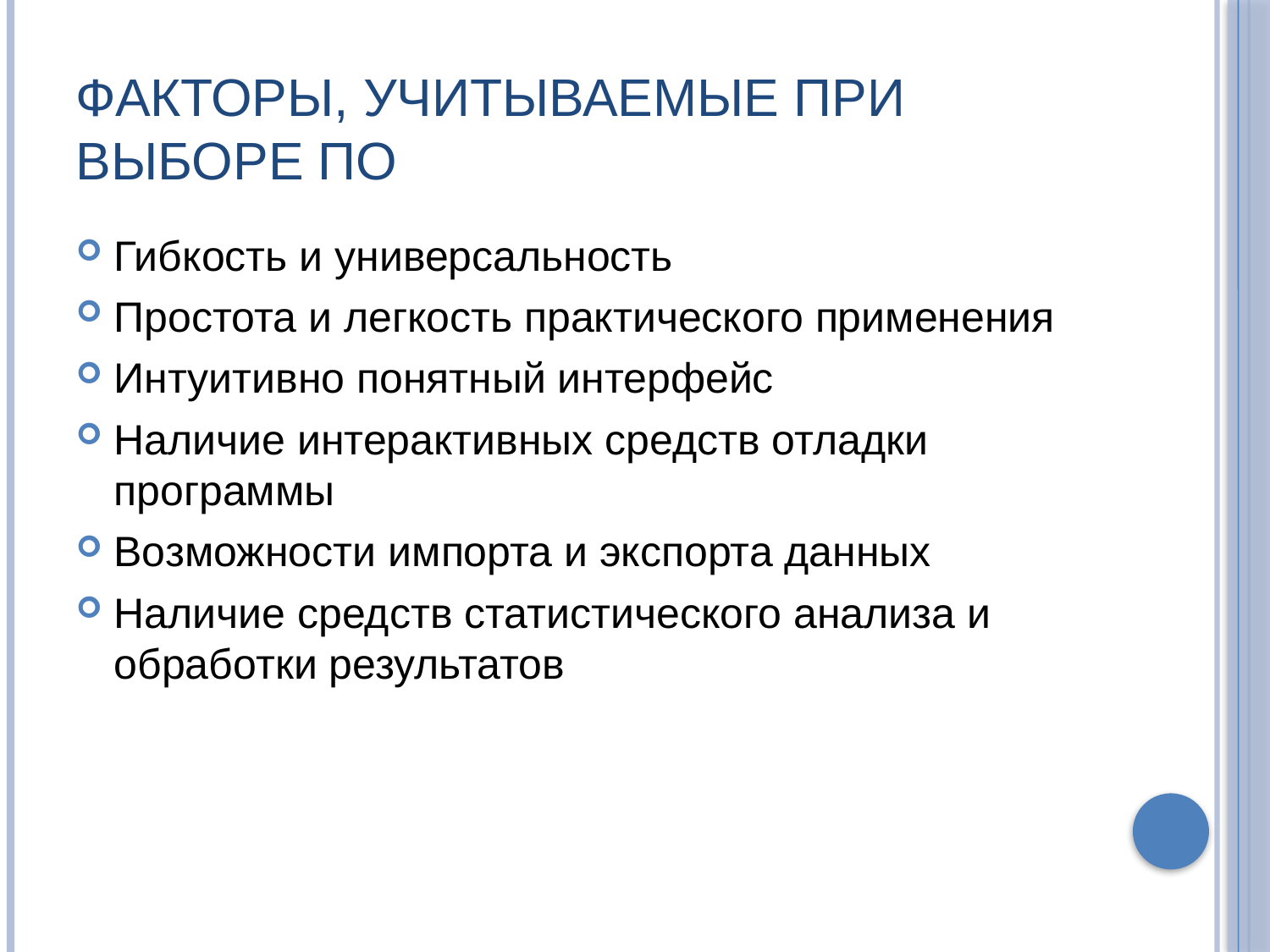

# Факторы, учитываемые при выборе ПО
Гибкость и универсальность
Простота и легкость практического применения
Интуитивно понятный интерфейс
Наличие интерактивных средств отладки программы
Возможности импорта и экспорта данных
Наличие средств статистического анализа и обработки результатов